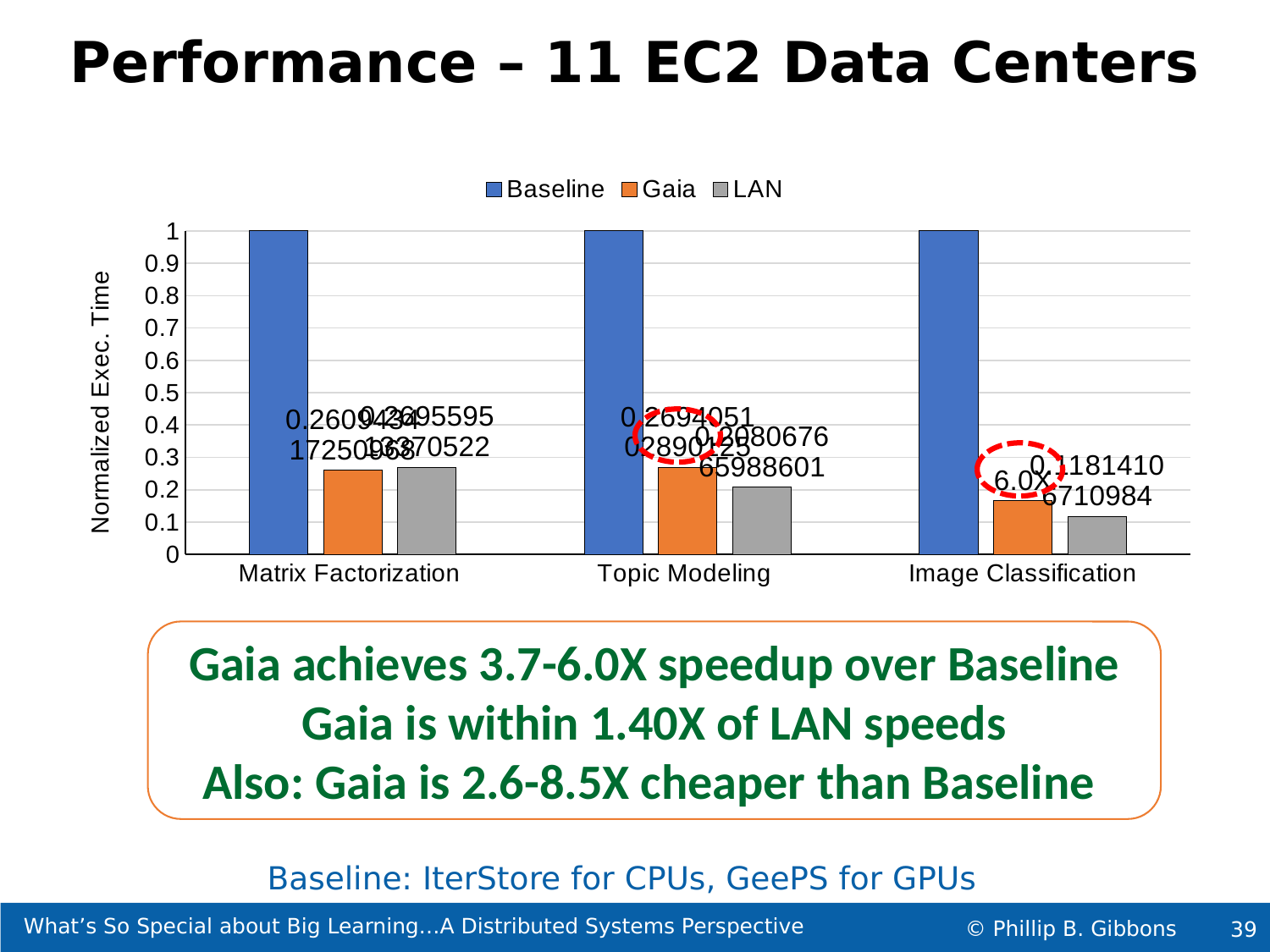

# Performance – 11 EC2 Data Centers

### Chart

| Category | Baseline | Gaia | LAN |
|---|---|---|---|
| Matrix Factorization  | 1.0 | 0.260943417250968 | 0.269559513370522 |
| Topic Modeling  | 1.0 | 0.269405102890125 | 0.208067665988601 |
| Image Classification | 0.99999706762735 | 0.165471577252423 | 0.11814106710984 |

Gaia achieves 3.7-6.0X speedup over Baseline
Gaia is within 1.40X of LAN speeds
Also: Gaia is 2.6-8.5X cheaper than Baseline
Baseline: IterStore for CPUs, GeePS for GPUs